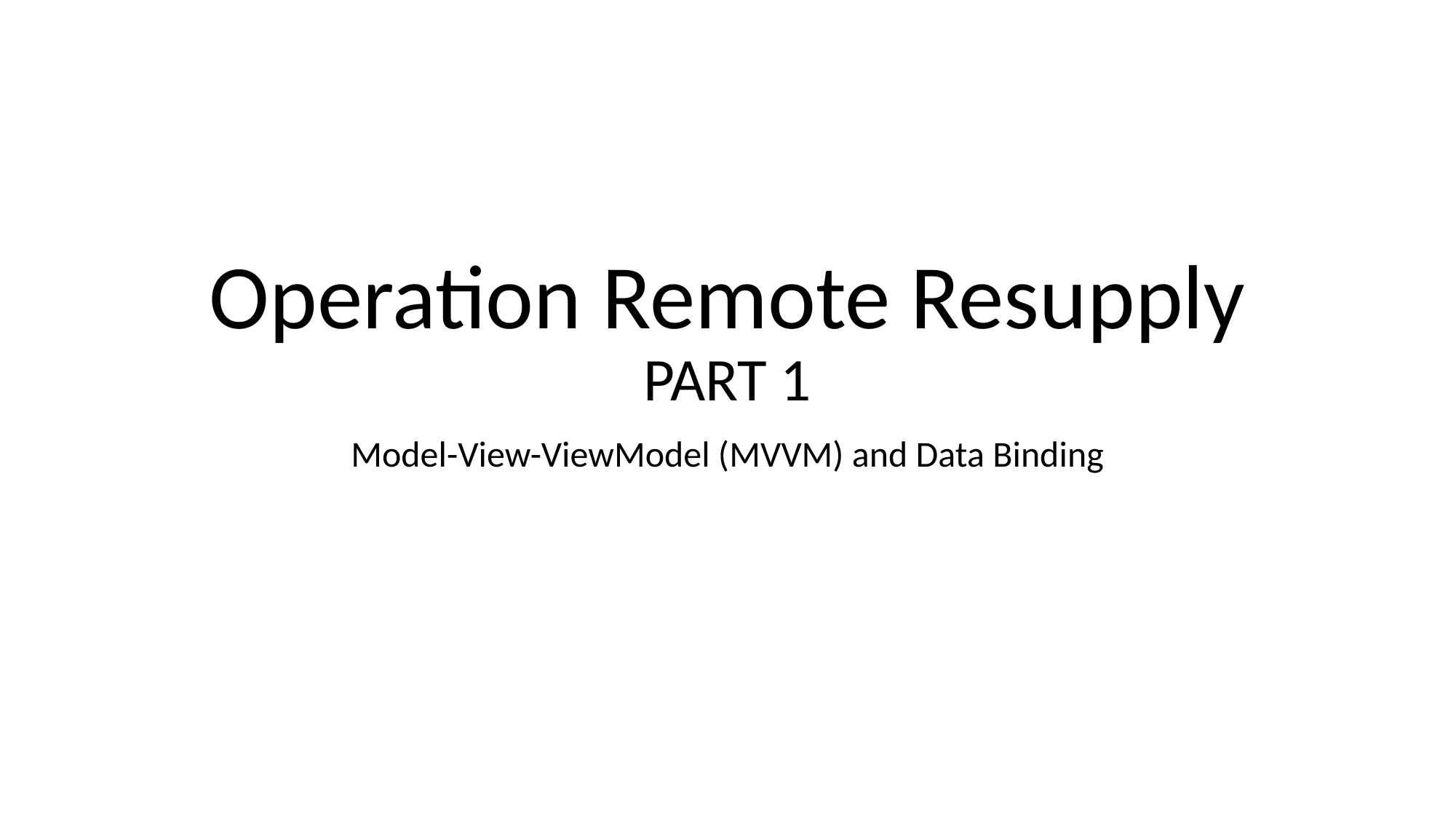

# Operation Remote Resupply PART 1
Model-View-ViewModel (MVVM) and Data Binding